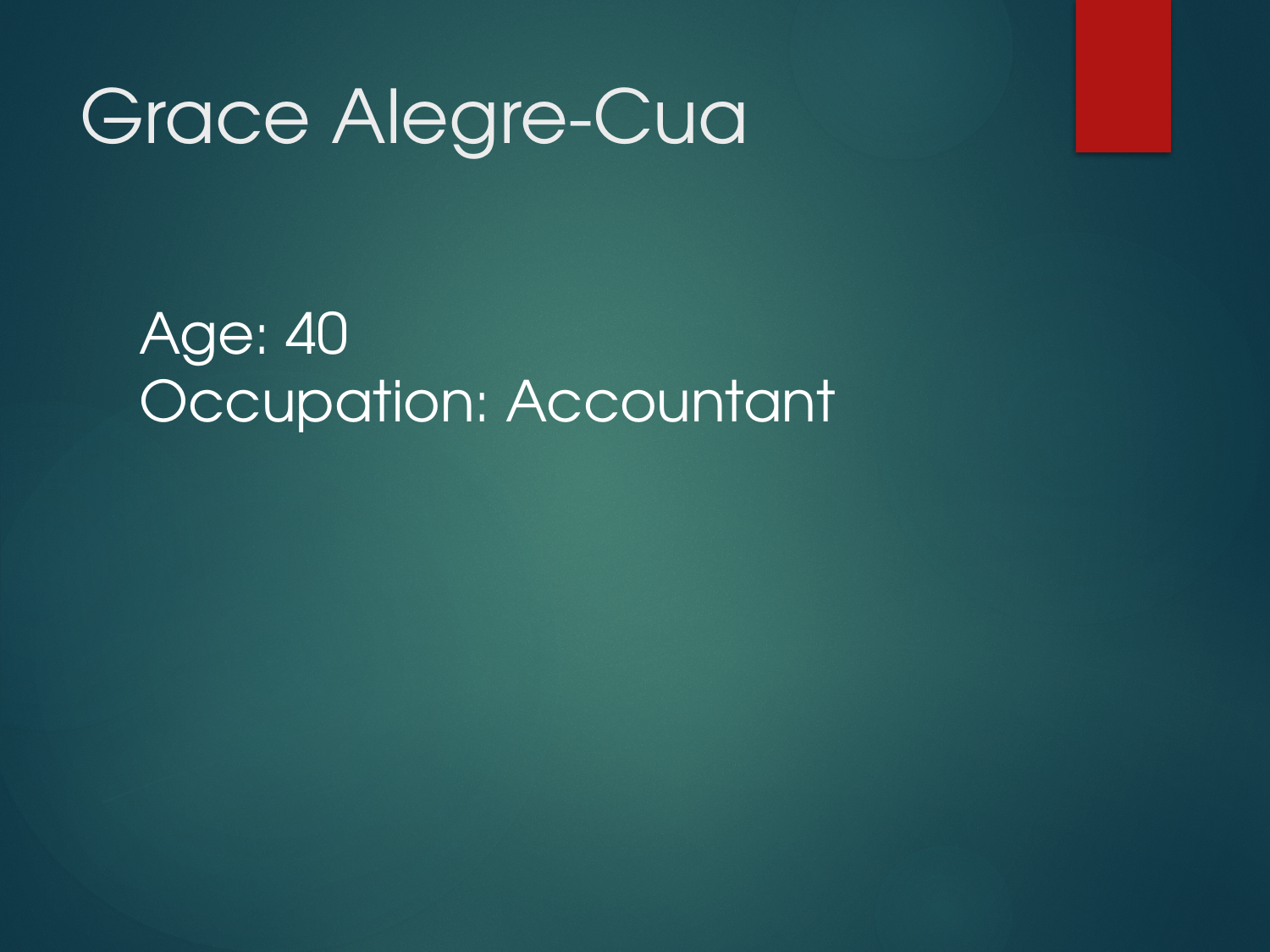

# Grace Alegre-Cua

Age: 40
Occupation: Accountant